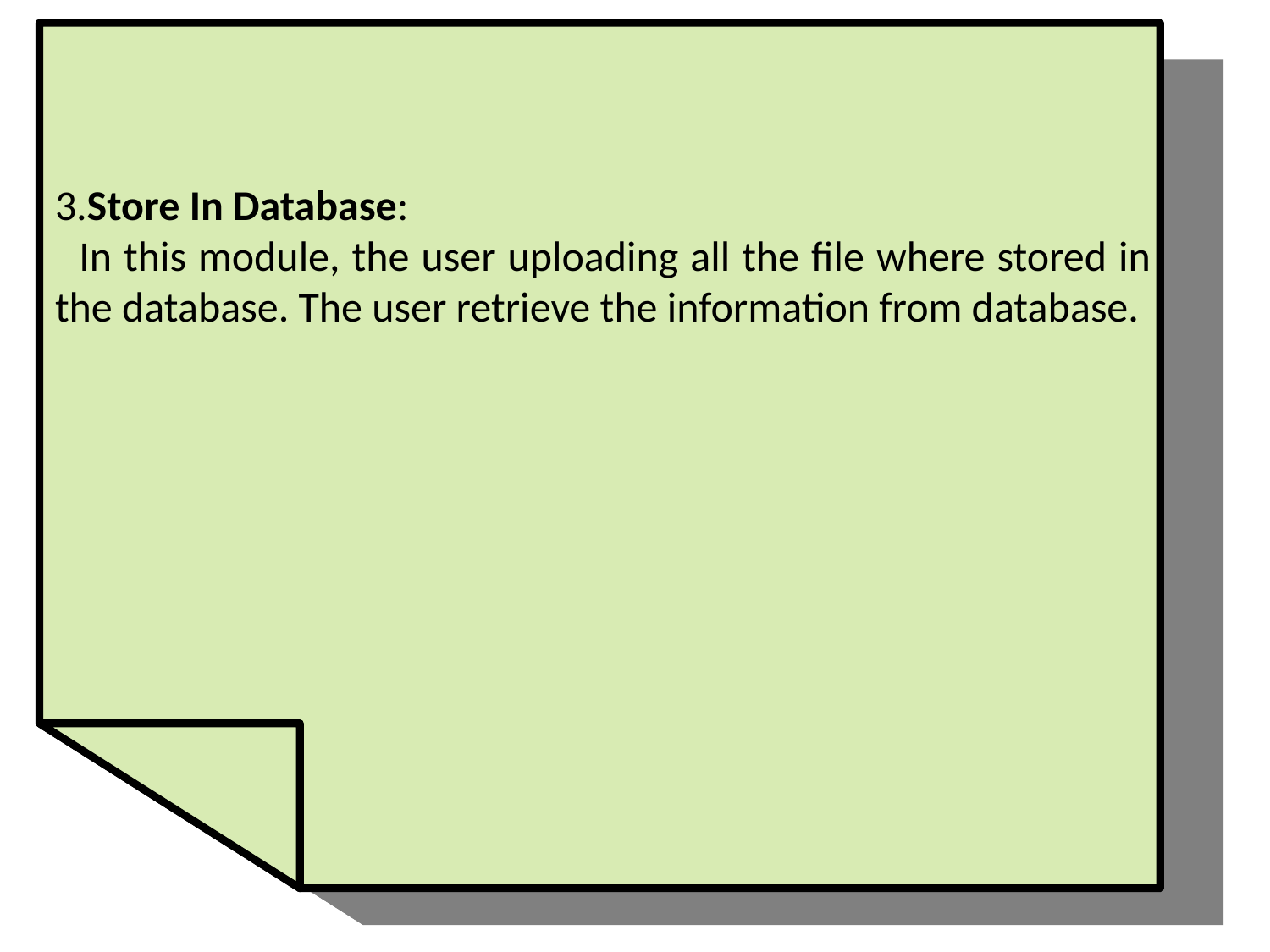

3.Store In Database:
  In this module, the user uploading all the file where stored in the database. The user retrieve the information from database.